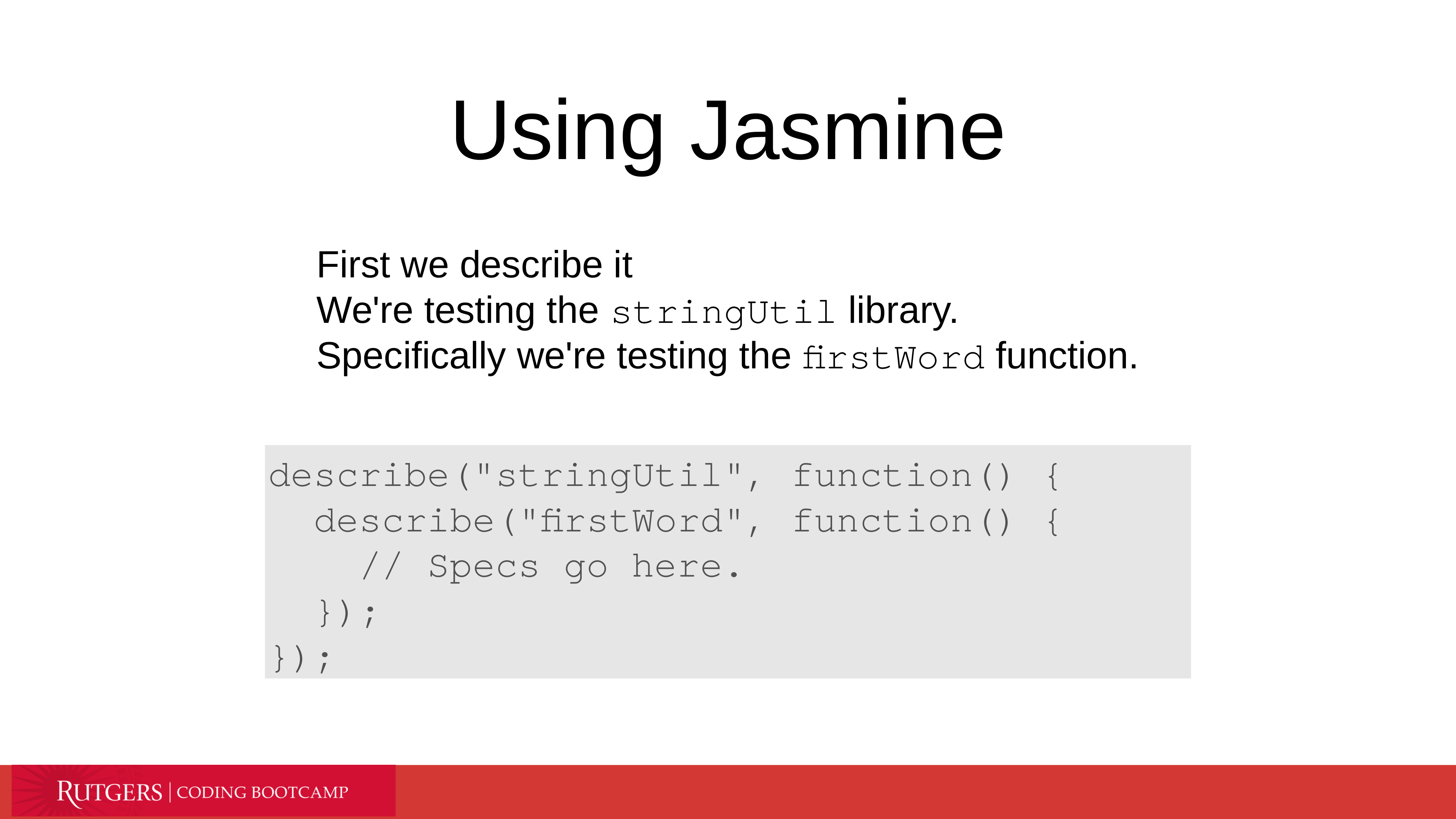

# Using Jasmine
First we describe it
We're testing the stringUtil library.
Specifically we're testing the firstWord function.
describe("stringUtil", function() {
  describe("firstWord", function() {
    // Specs go here.
  });
});